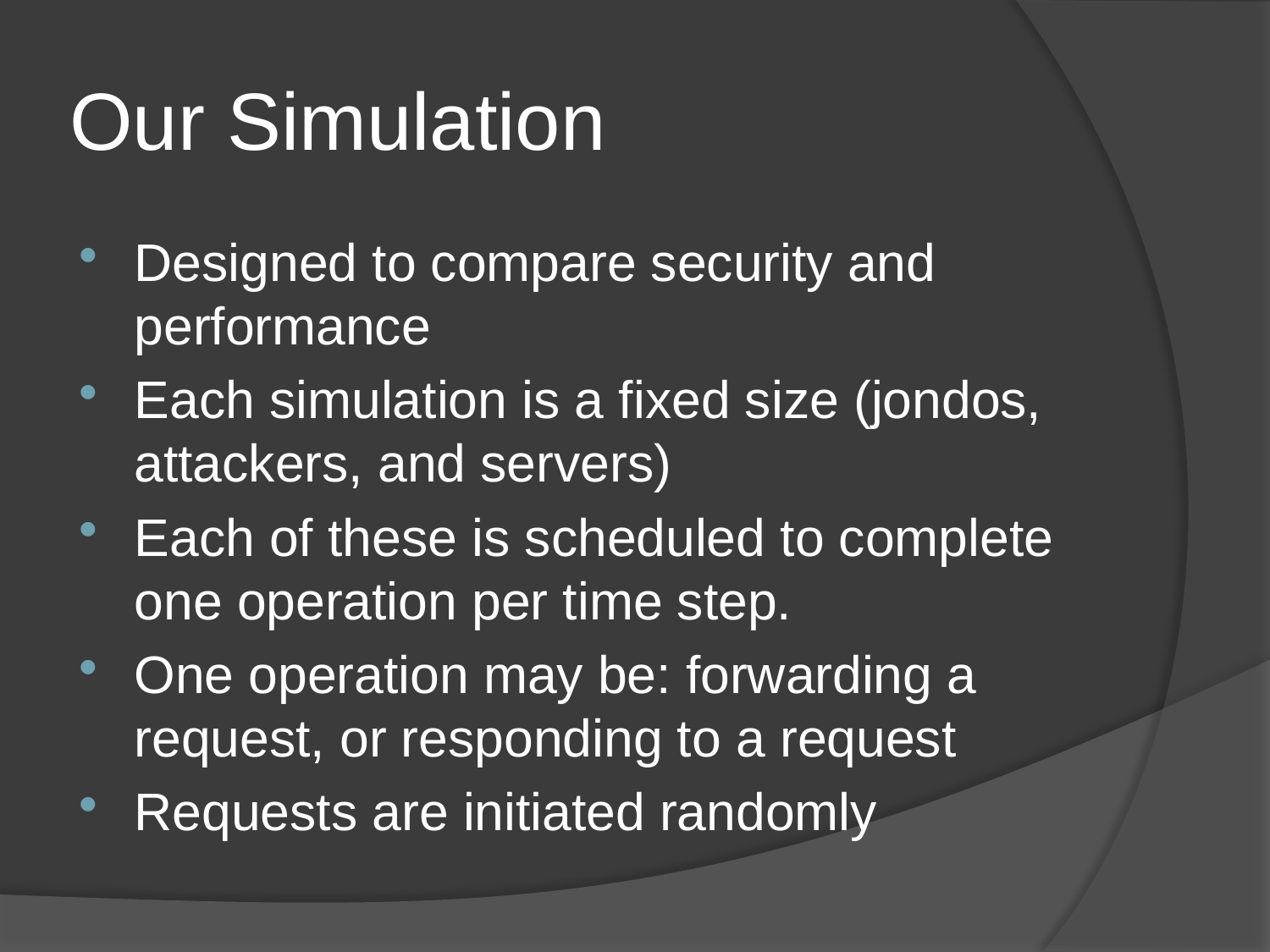

# Our Simulation
Designed to compare security and performance
Each simulation is a fixed size (jondos, attackers, and servers)
Each of these is scheduled to complete one operation per time step.
One operation may be: forwarding a request, or responding to a request
Requests are initiated randomly